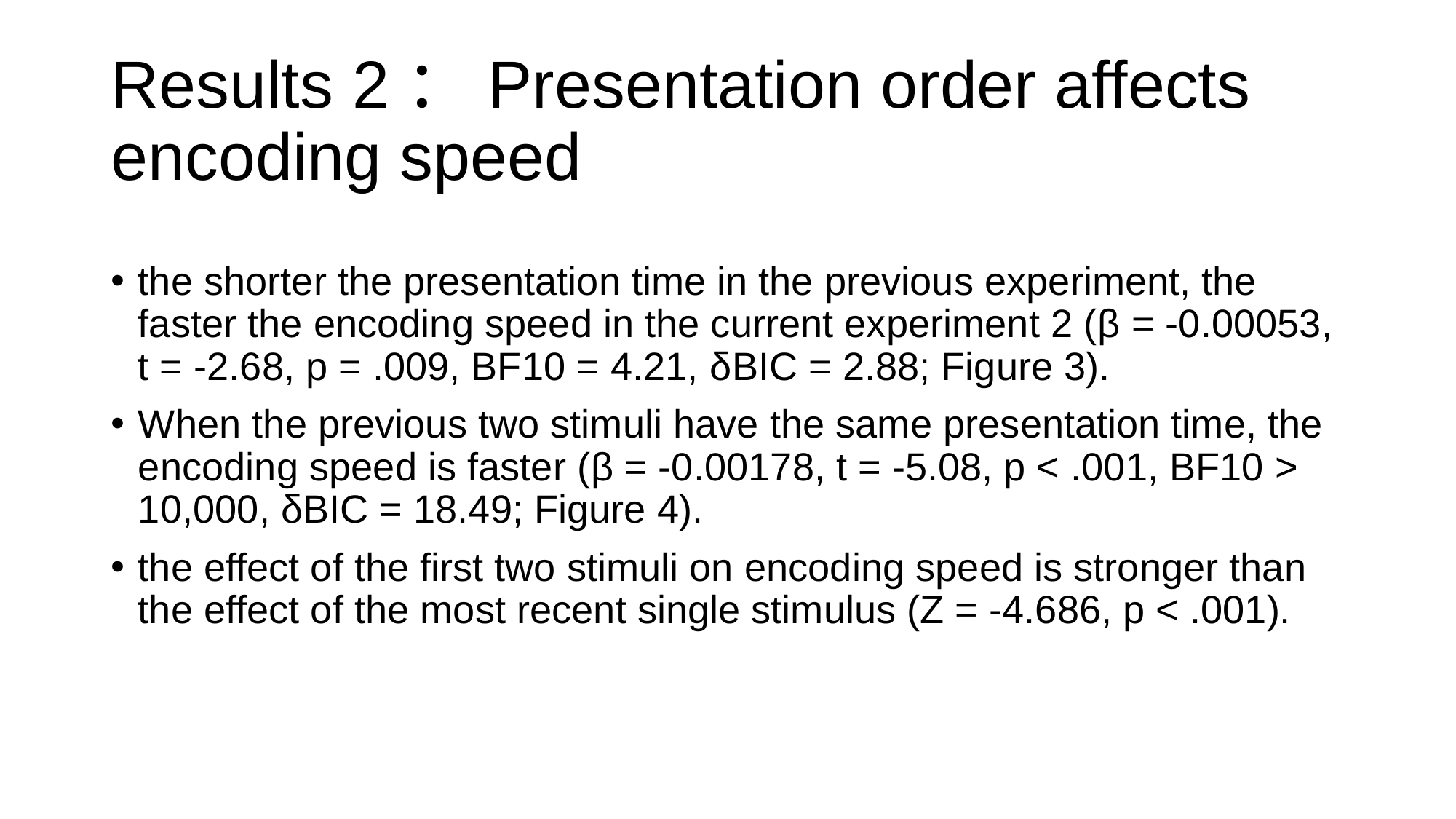

# Results 2：Presentation order affects encoding speed
the shorter the presentation time in the previous experiment, the faster the encoding speed in the current experiment 2 (β = -0.00053, t = -2.68, p = .009, BF10 = 4.21, δBIC = 2.88; Figure 3).
When the previous two stimuli have the same presentation time, the encoding speed is faster (β = -0.00178, t = -5.08, p < .001, BF10 > 10,000, δBIC = 18.49; Figure 4).
the effect of the first two stimuli on encoding speed is stronger than the effect of the most recent single stimulus (Z = -4.686, p < .001).